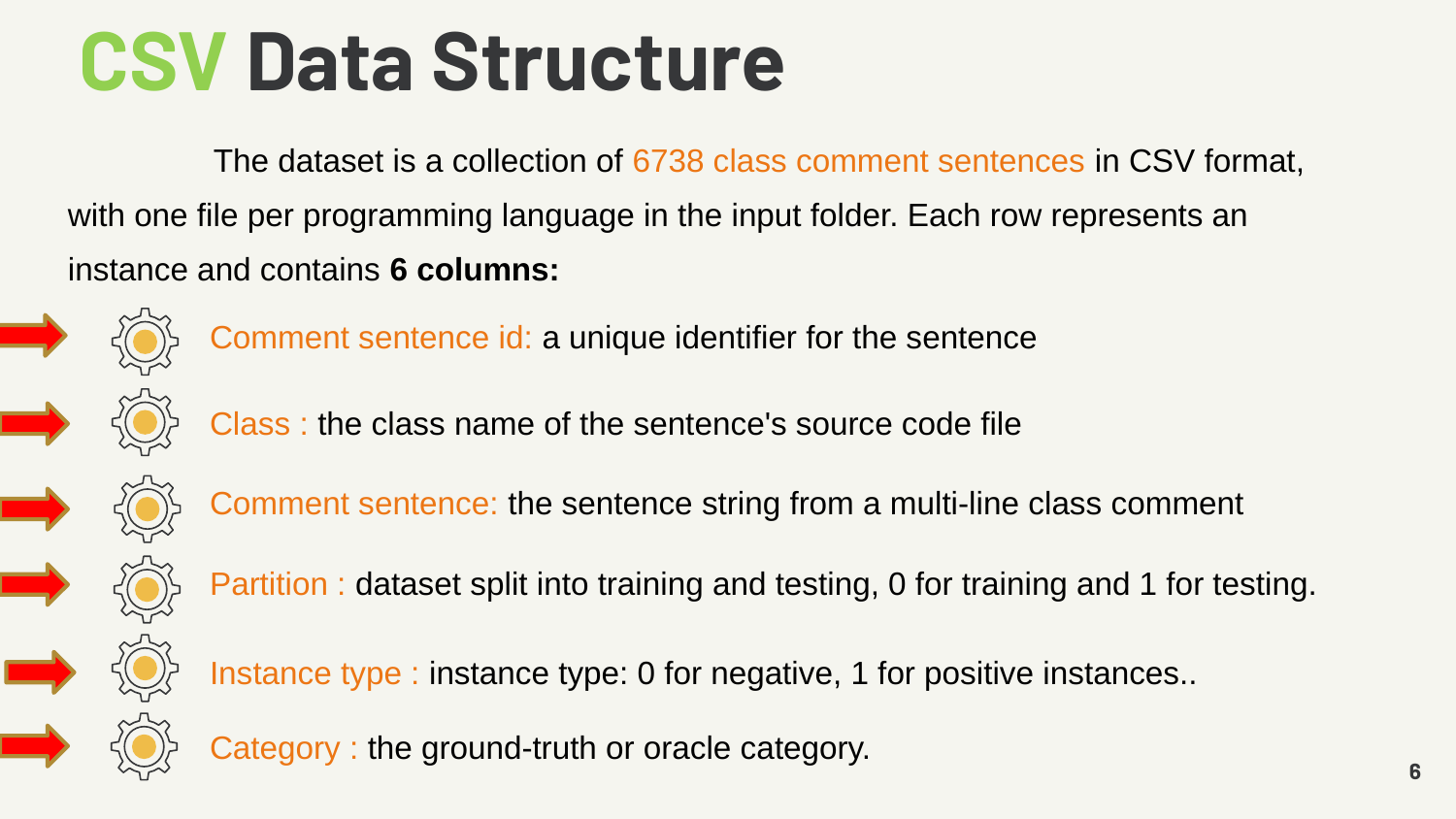

# CSV Data Structure
	The dataset is a collection of 6738 class comment sentences in CSV format, with one file per programming language in the input folder. Each row represents an instance and contains 6 columns:

Comment sentence id: a unique identifier for the sentence

Class : the class name of the sentence's source code file

Comment sentence: the sentence string from a multi-line class comment

Partition : dataset split into training and testing, 0 for training and 1 for testing.

Instance type : instance type: 0 for negative, 1 for positive instances..

Category : the ground-truth or oracle category.
6